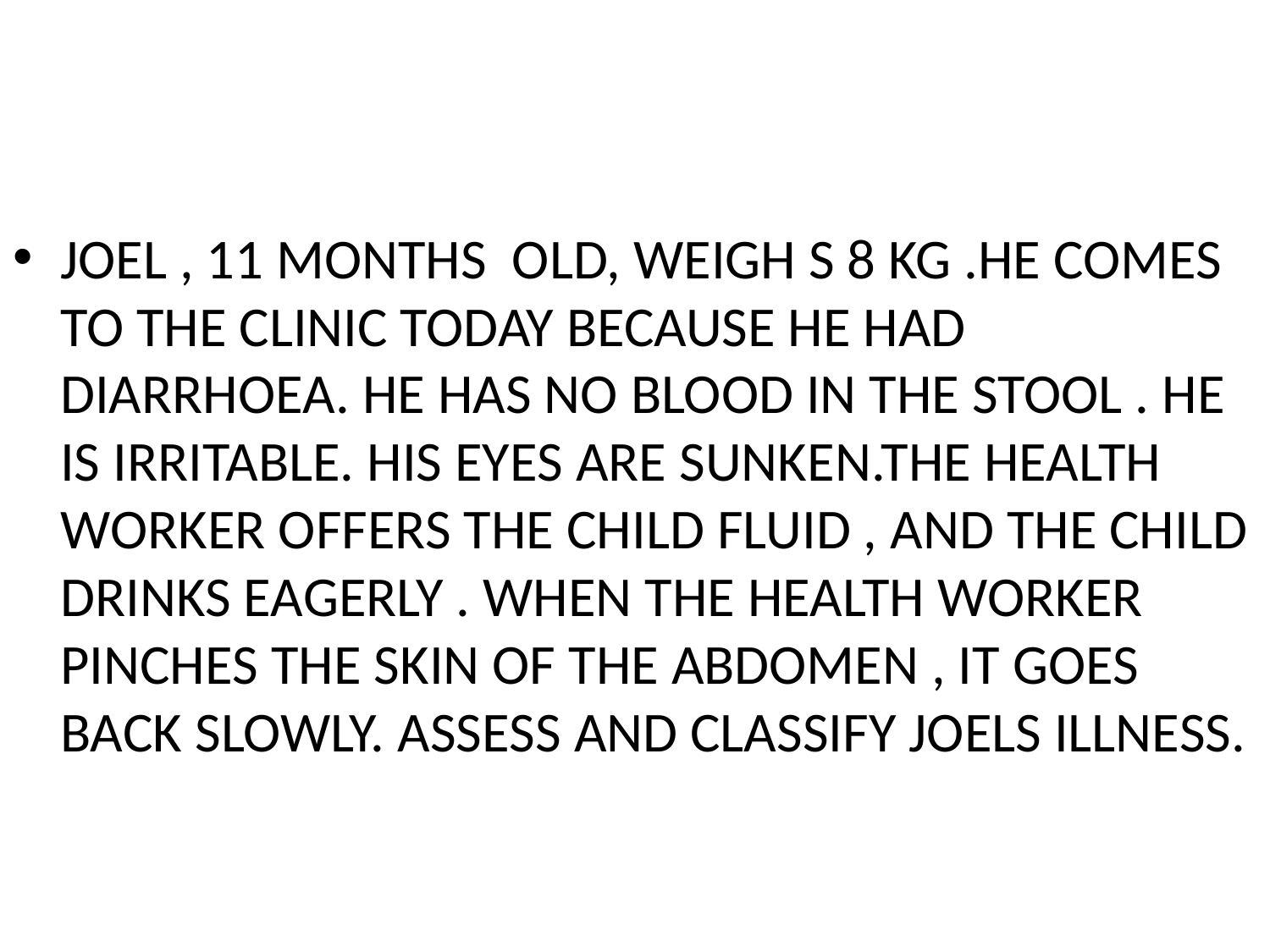

#
JOEL , 11 MONTHS  OLD, WEIGH S 8 KG .HE COMES TO THE CLINIC TODAY BECAUSE HE HAD DIARRHOEA. HE HAS NO BLOOD IN THE STOOL . HE IS IRRITABLE. HIS EYES ARE SUNKEN.THE HEALTH WORKER OFFERS THE CHILD FLUID , AND THE CHILD DRINKS EAGERLY . WHEN THE HEALTH WORKER PINCHES THE SKIN OF THE ABDOMEN , IT GOES BACK SLOWLY. ASSESS AND CLASSIFY JOELS ILLNESS.